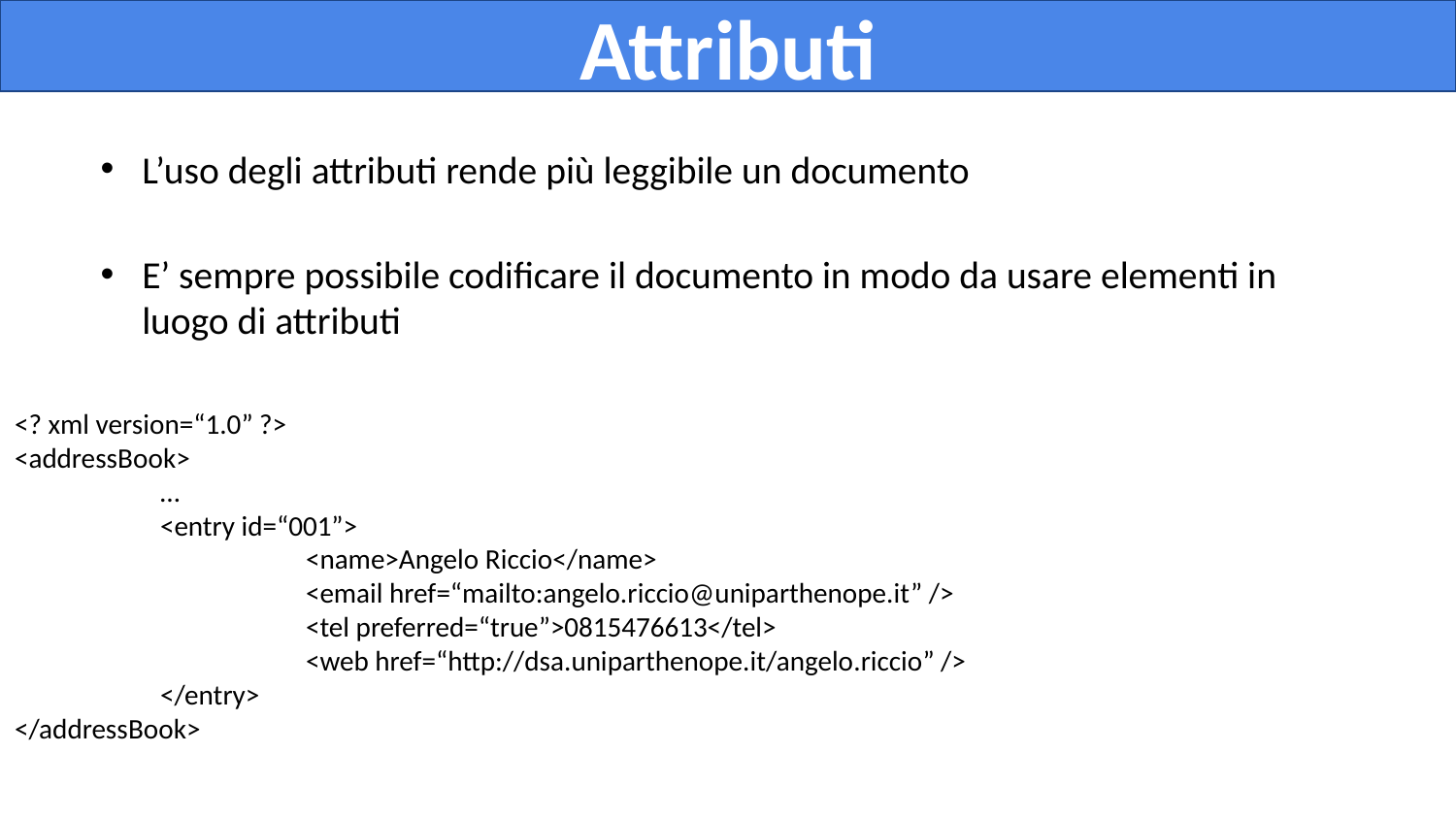

Attributi
L’uso degli attributi rende più leggibile un documento

E’ sempre possibile codificare il documento in modo da usare elementi in luogo di attributi
<? xml version=“1.0” ?>
<addressBook>
	…
	<entry id=“001”>
		<name>Angelo Riccio</name>
		<email href=“mailto:angelo.riccio@uniparthenope.it” />
		<tel preferred=“true”>0815476613</tel>
		<web href=“http://dsa.uniparthenope.it/angelo.riccio” />
	</entry>
</addressBook>